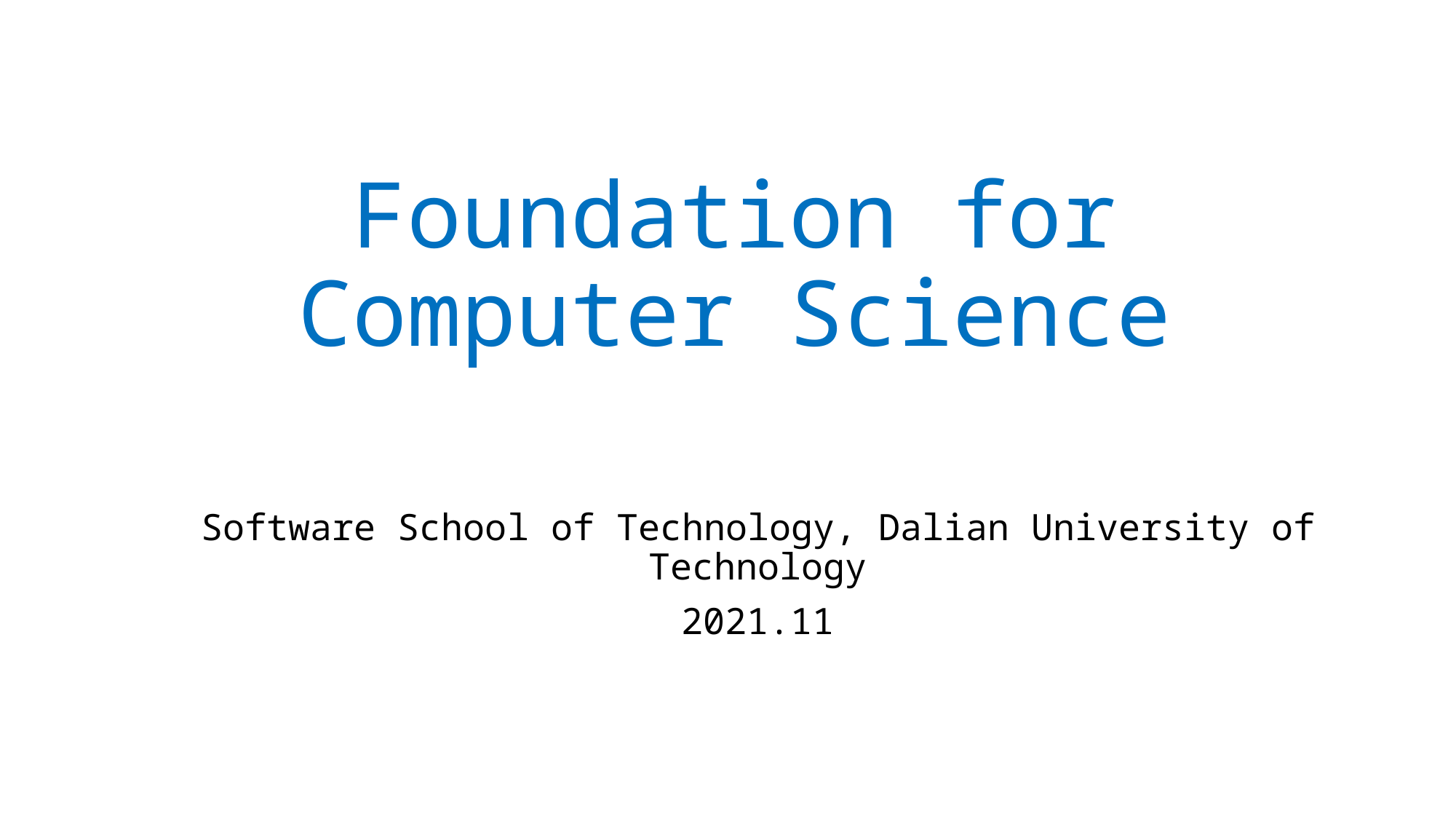

# Foundation for Computer Science
Software School of Technology, Dalian University of Technology
2021.11